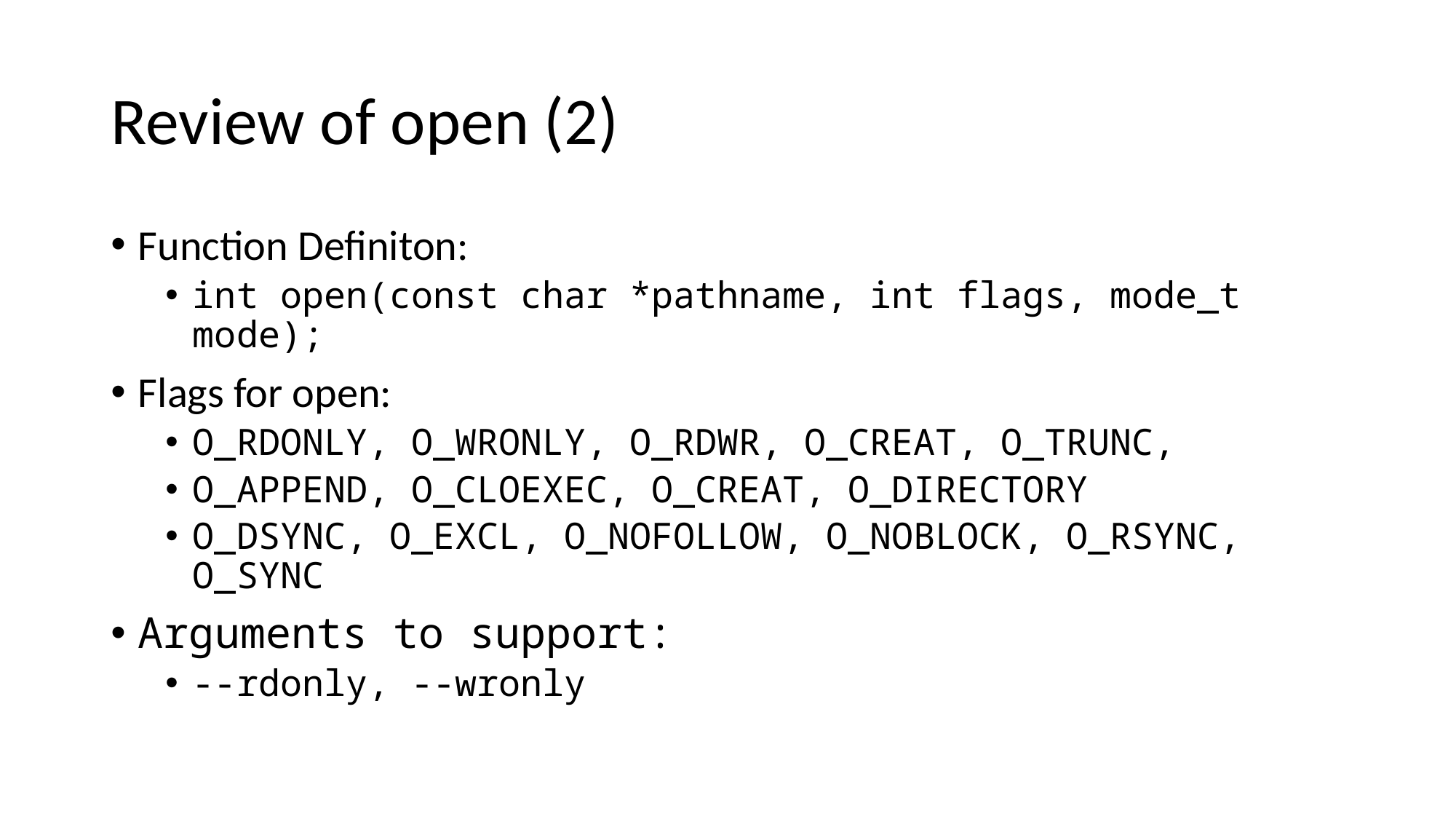

# Review of open (2)
Function Definiton:
int open(const char *pathname, int flags, mode_t mode);
Flags for open:
O_RDONLY, O_WRONLY, O_RDWR, O_CREAT, O_TRUNC,
O_APPEND, O_CLOEXEC, O_CREAT, O_DIRECTORY
O_DSYNC, O_EXCL, O_NOFOLLOW, O_NOBLOCK, O_RSYNC, O_SYNC
Arguments to support:
--rdonly, --wronly